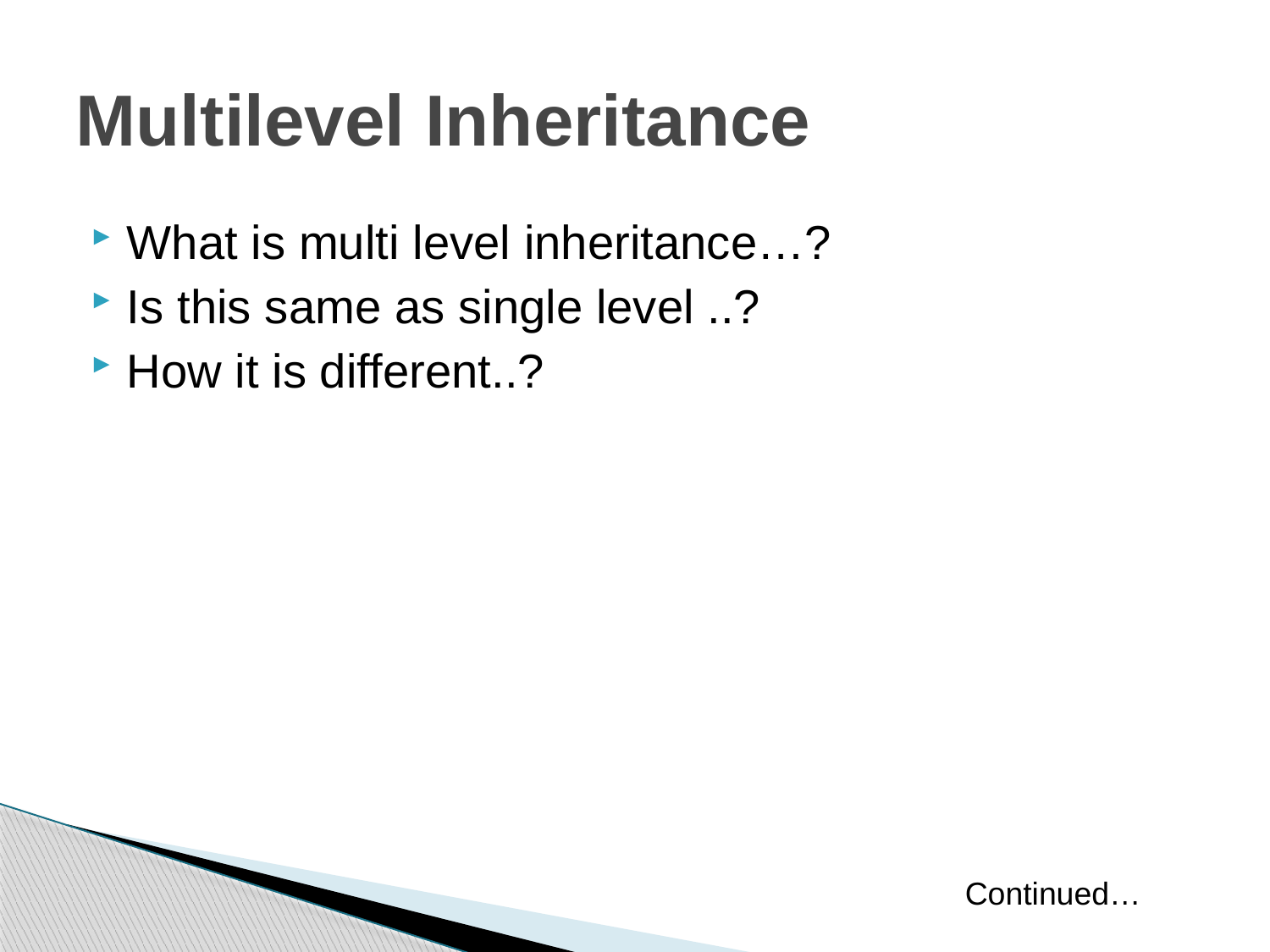

# Multilevel Inheritance
What is multi level inheritance…?
Is this same as single level ..?
How it is different..?

Continued…